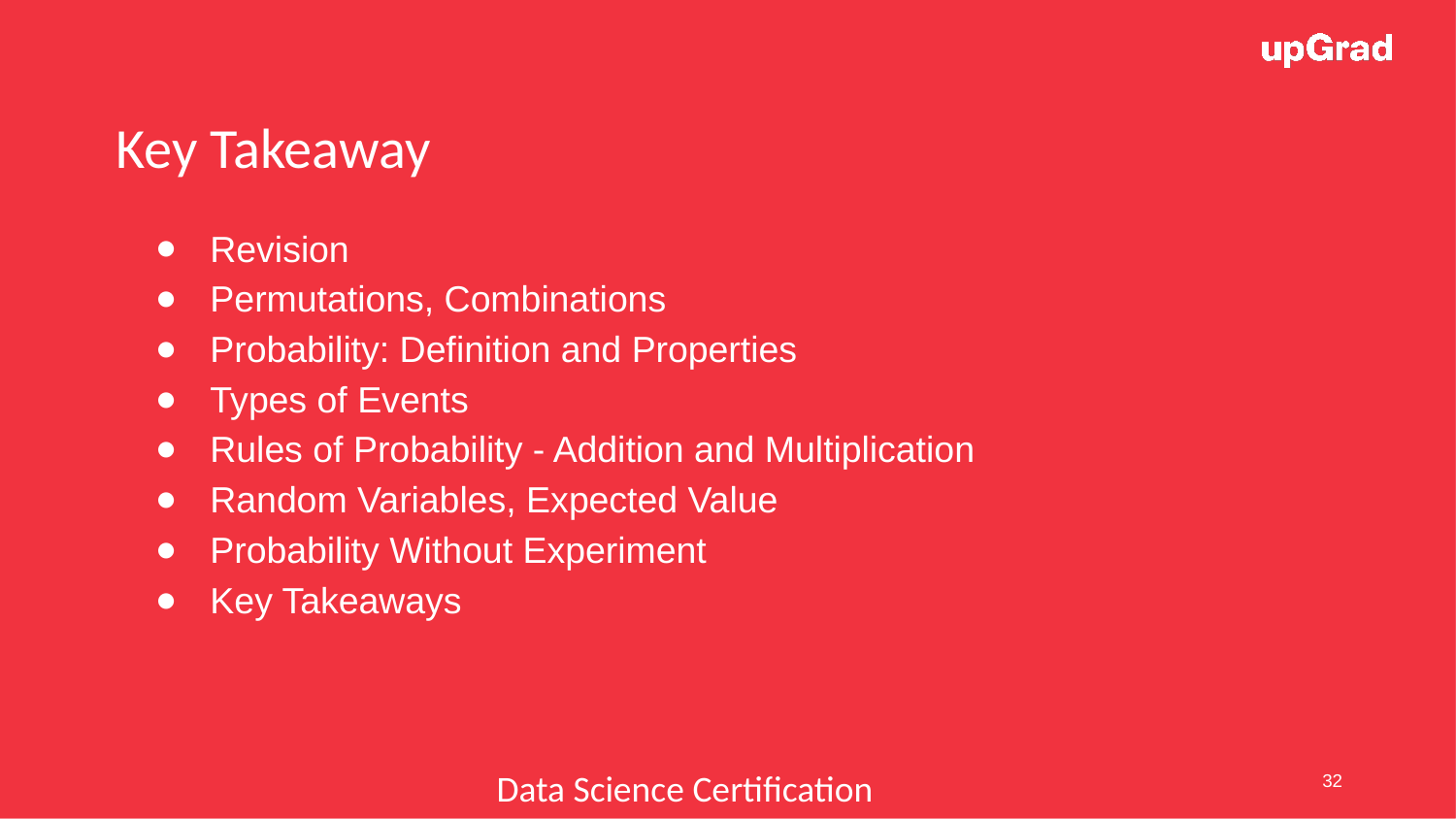

Key Takeaway
Revision
Permutations, Combinations
Probability: Definition and Properties
Types of Events
Rules of Probability - Addition and Multiplication
Random Variables, Expected Value
Probability Without Experiment
Key Takeaways
Data Science Certification Program
32